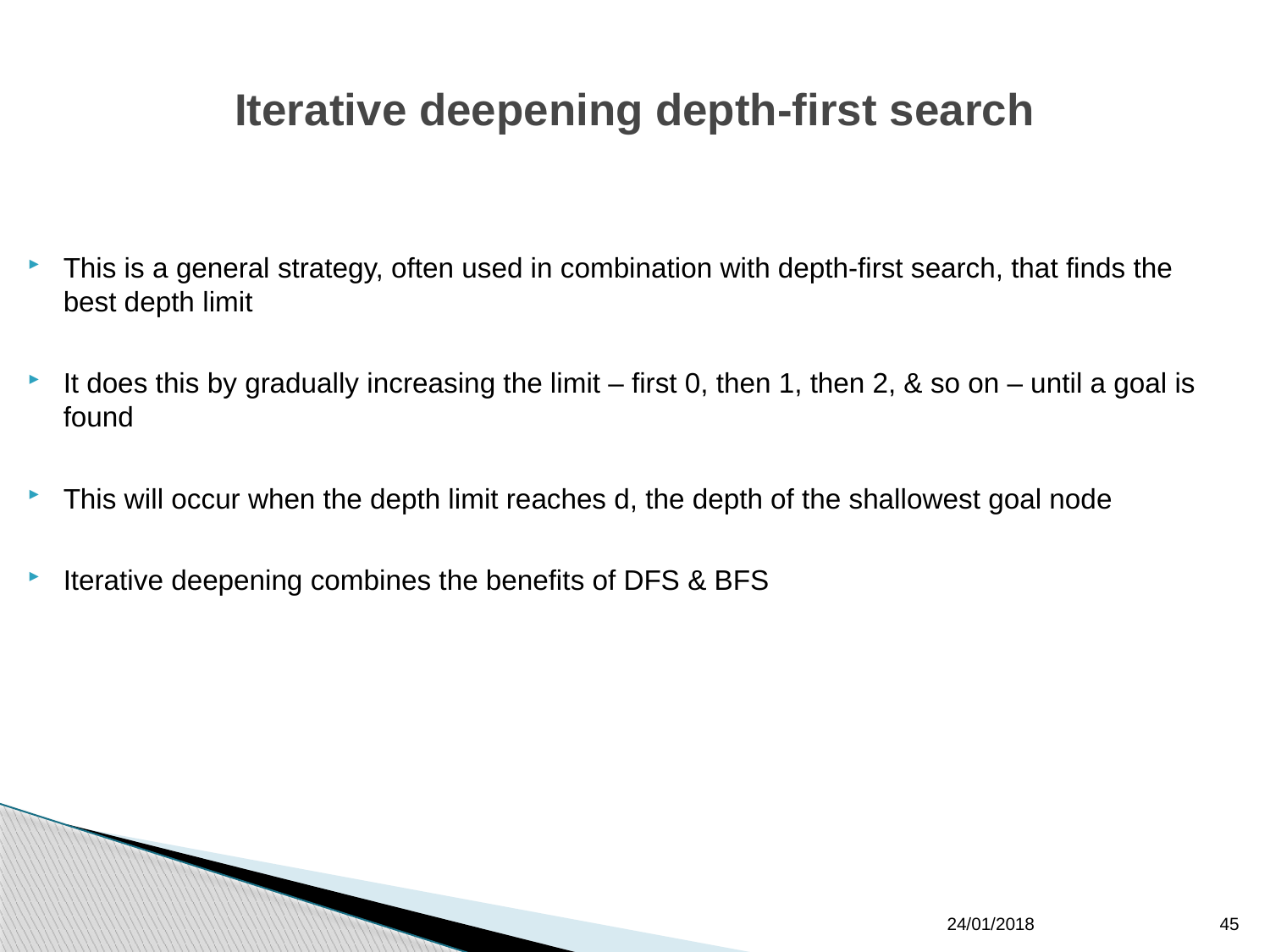

# Iterative deepening depth-first search
This is a general strategy, often used in combination with depth-first search, that finds the best depth limit

It does this by gradually increasing the limit – first 0, then 1, then 2, & so on – until a goal is found

This will occur when the depth limit reaches d, the depth of the shallowest goal node

Iterative deepening combines the benefits of DFS & BFS
24/01/2018
45